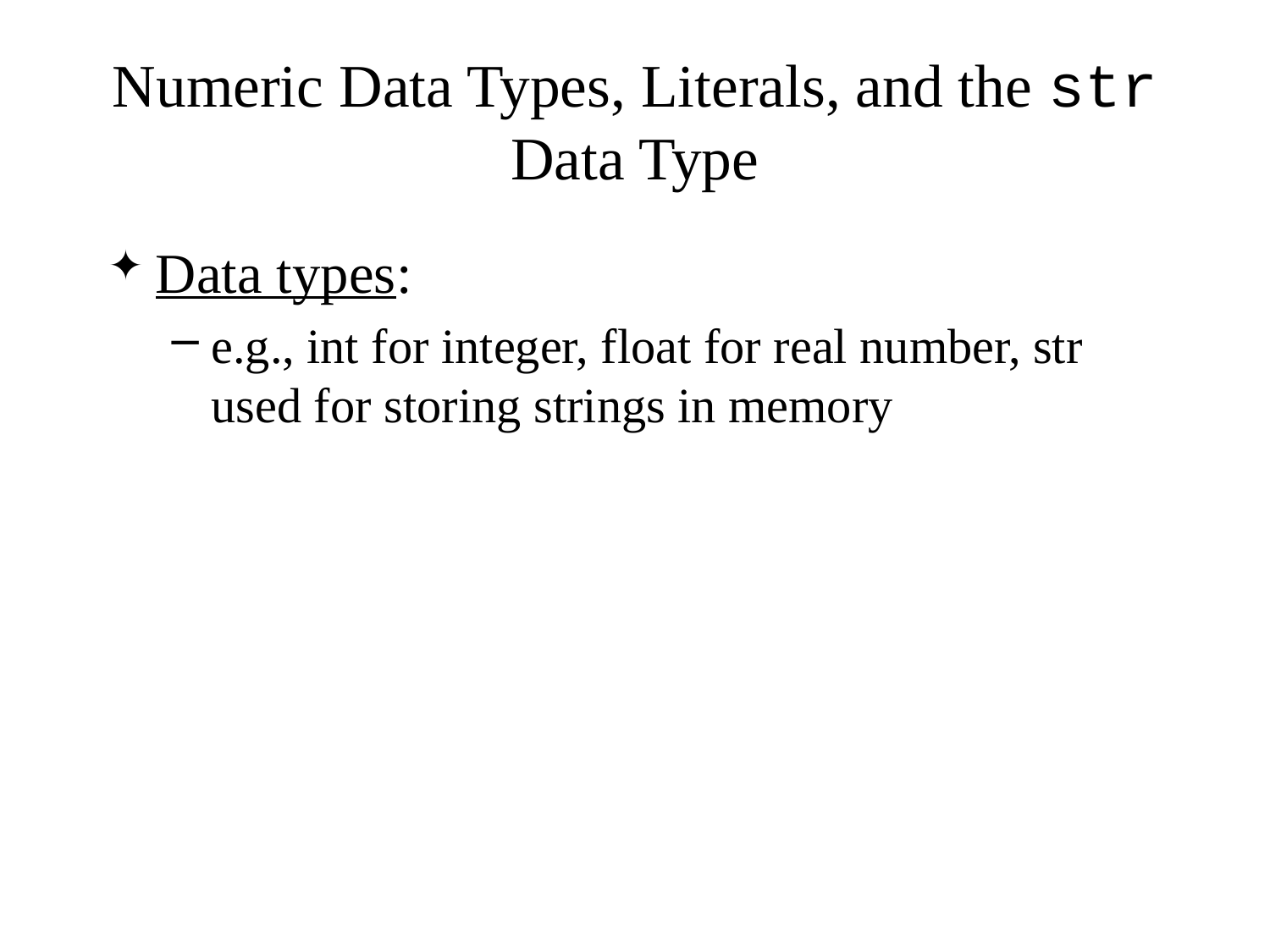

# Numeric Data Types, Literals, and the str Data Type
Data types:
e.g., int for integer, float for real number, str used for storing strings in memory
11